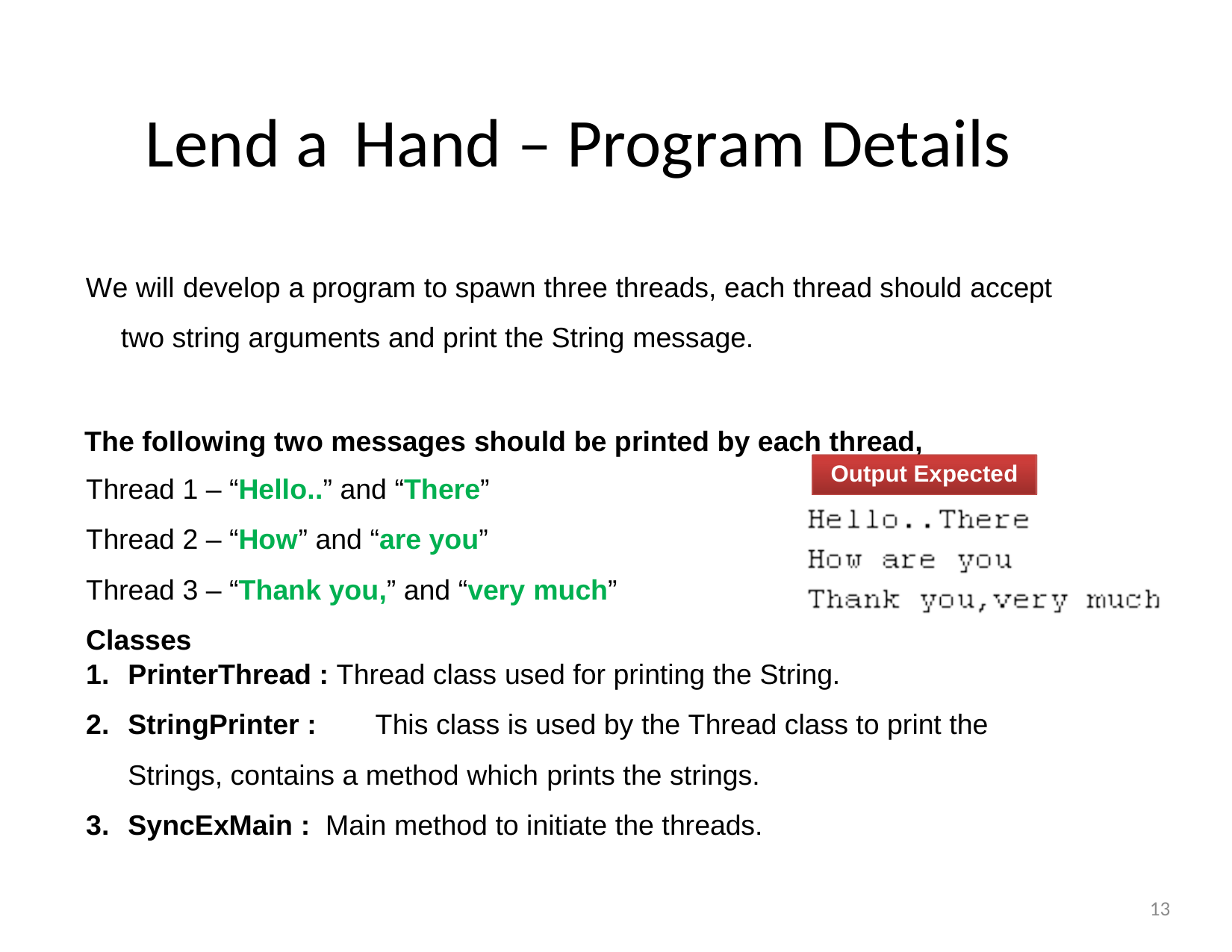

Lend a	Hand – Program Details
We will develop a program to spawn three threads, each thread should accept two string arguments and print the String message.

The following two messages should be printed by each thread,
Thread 1 – “Hello..” and “There” Thread 2 – “How” and “are you”
Thread 3 – “Thank you,” and “very much” Classes

Output Expected

PrinterThread : Thread class used for printing the String.
StringPrinter :	This class is used by the Thread class to print the Strings, contains a method which prints the strings.
SyncExMain :  Main method to initiate the threads.
13